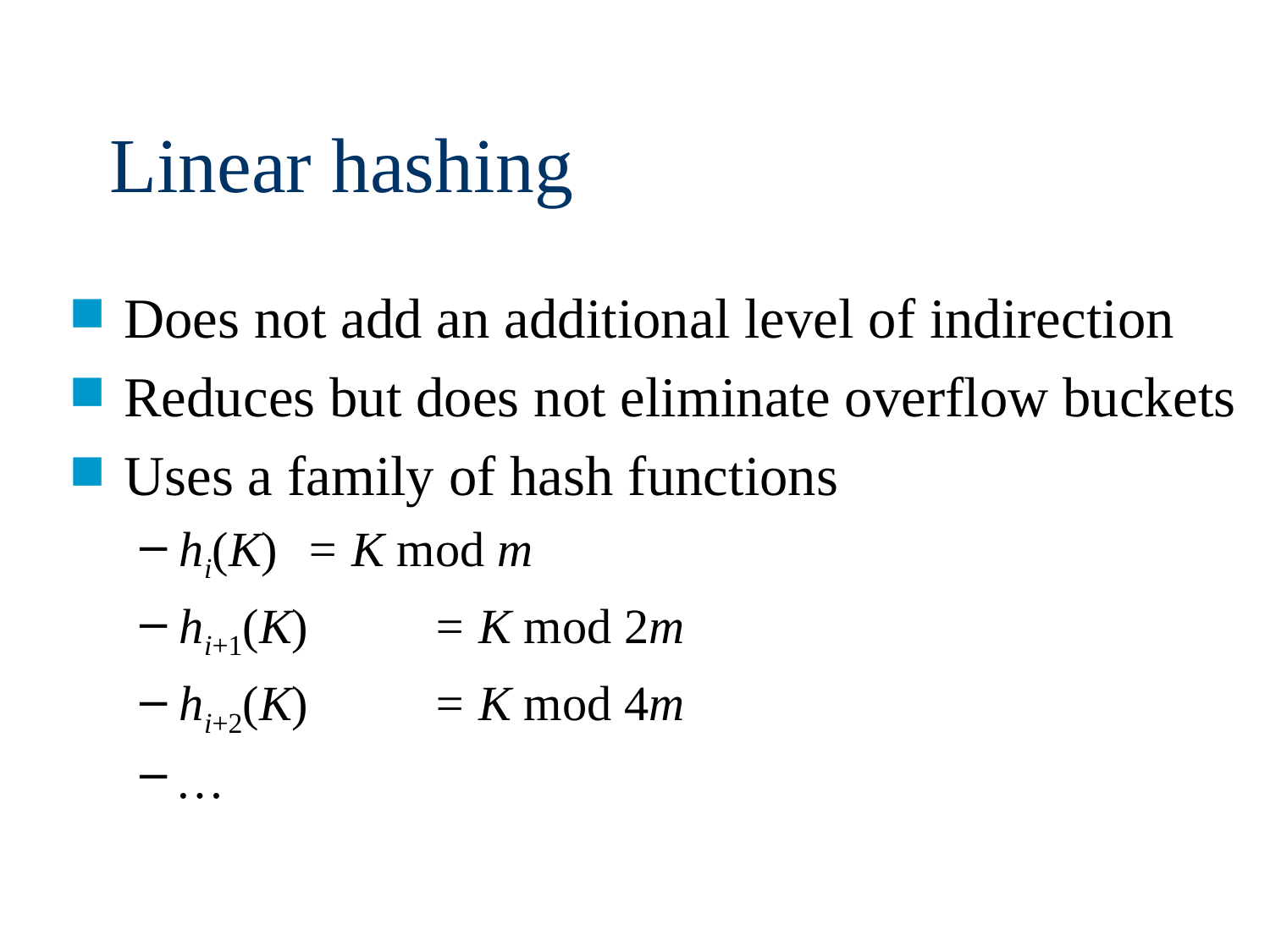

# Linear hashing
Does not add an additional level of indirection
Reduces but does not eliminate overflow buckets
Uses a family of hash functions
hi(K)	= K mod m
hi+1(K)	= K mod 2m
hi+2(K)	= K mod 4m
…